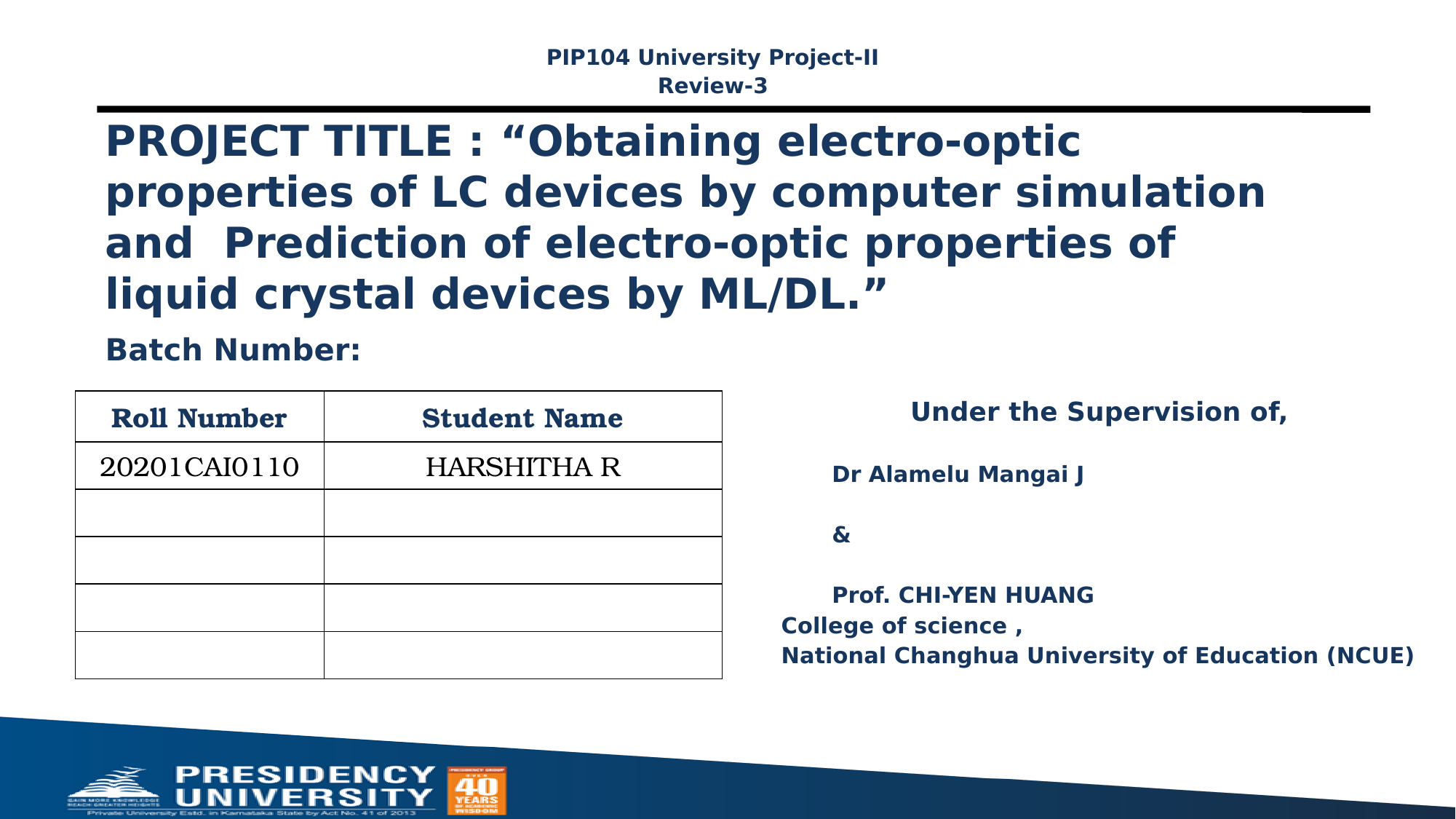

PIP104 University Project-II
Review-3
# PROJECT TITLE : “Obtaining electro-optic properties of LC devices by computer simulation and  Prediction of electro-optic properties of liquid crystal devices by ML/DL.”
Batch Number:

Under the Supervision of,

Dr Alamelu Mangai J

&

Prof. CHI-YEN HUANG
College of science ,
National Changhua University of Education (NCUE)

| Roll Number | Student Name |
| --- | --- |
| 20201CAI0110 | HARSHITHA R |
|  |  |
|  |  |
|  |  |
|  |  |